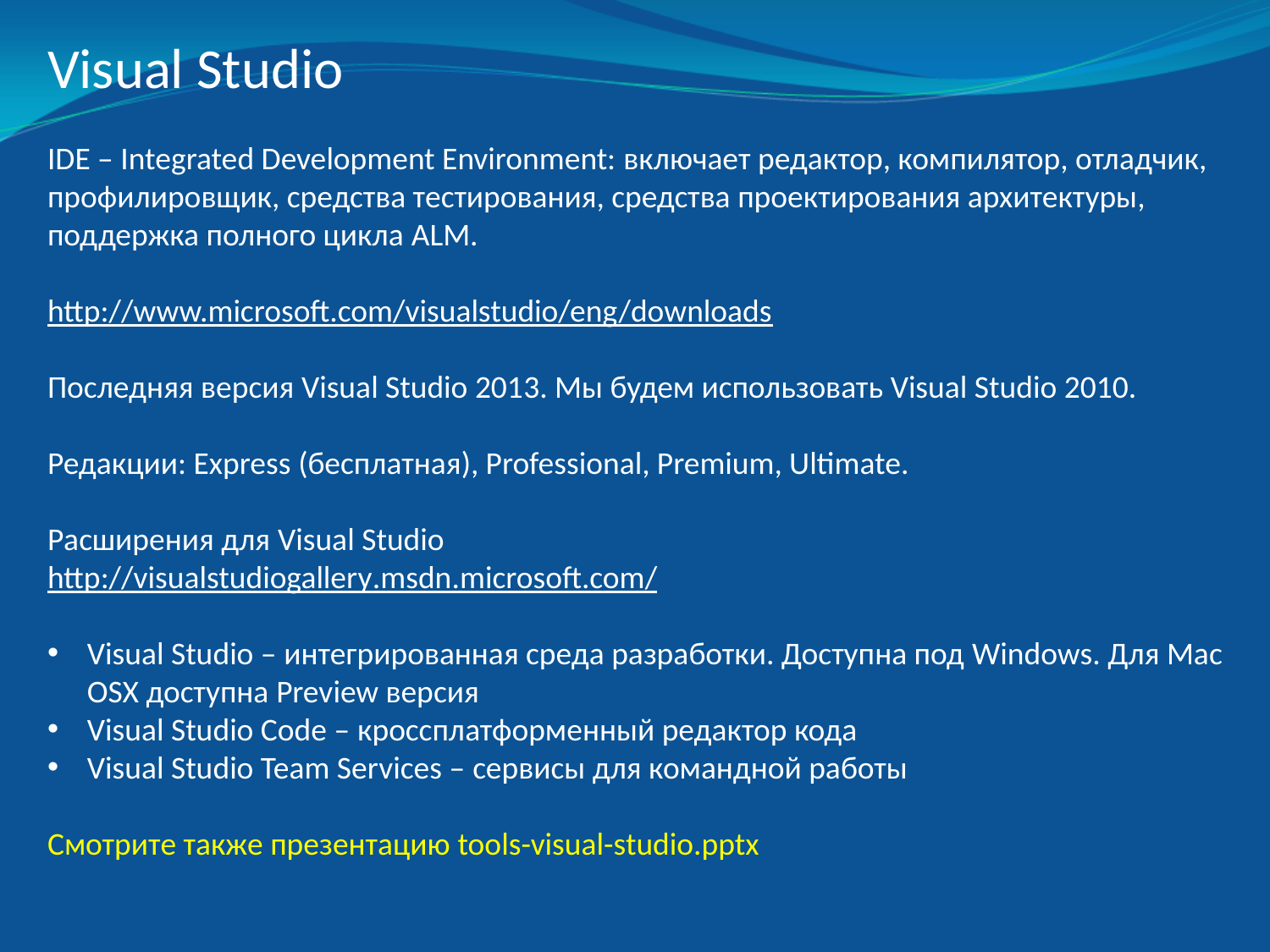

Visual Studio

IDE – Integrated Development Environment: включает редактор, компилятор, отладчик, профилировщик, средства тестирования, средства проектирования архитектуры, поддержка полного цикла ALM.
http://www.microsoft.com/visualstudio/eng/downloads

Последняя версия Visual Studio 2013. Мы будем использовать Visual Studio 2010.

Редакции: Express (бесплатная), Professional, Premium, Ultimate.

Расширения для Visual Studio
http://visualstudiogallery.msdn.microsoft.com/

Visual Studio – интегрированная среда разработки. Доступна под Windows. Для Mac OSX доступна Preview версия
Visual Studio Code – кроссплатформенный редактор кода
Visual Studio Team Services – сервисы для командной работы

Смотрите также презентацию tools-visual-studio.pptx